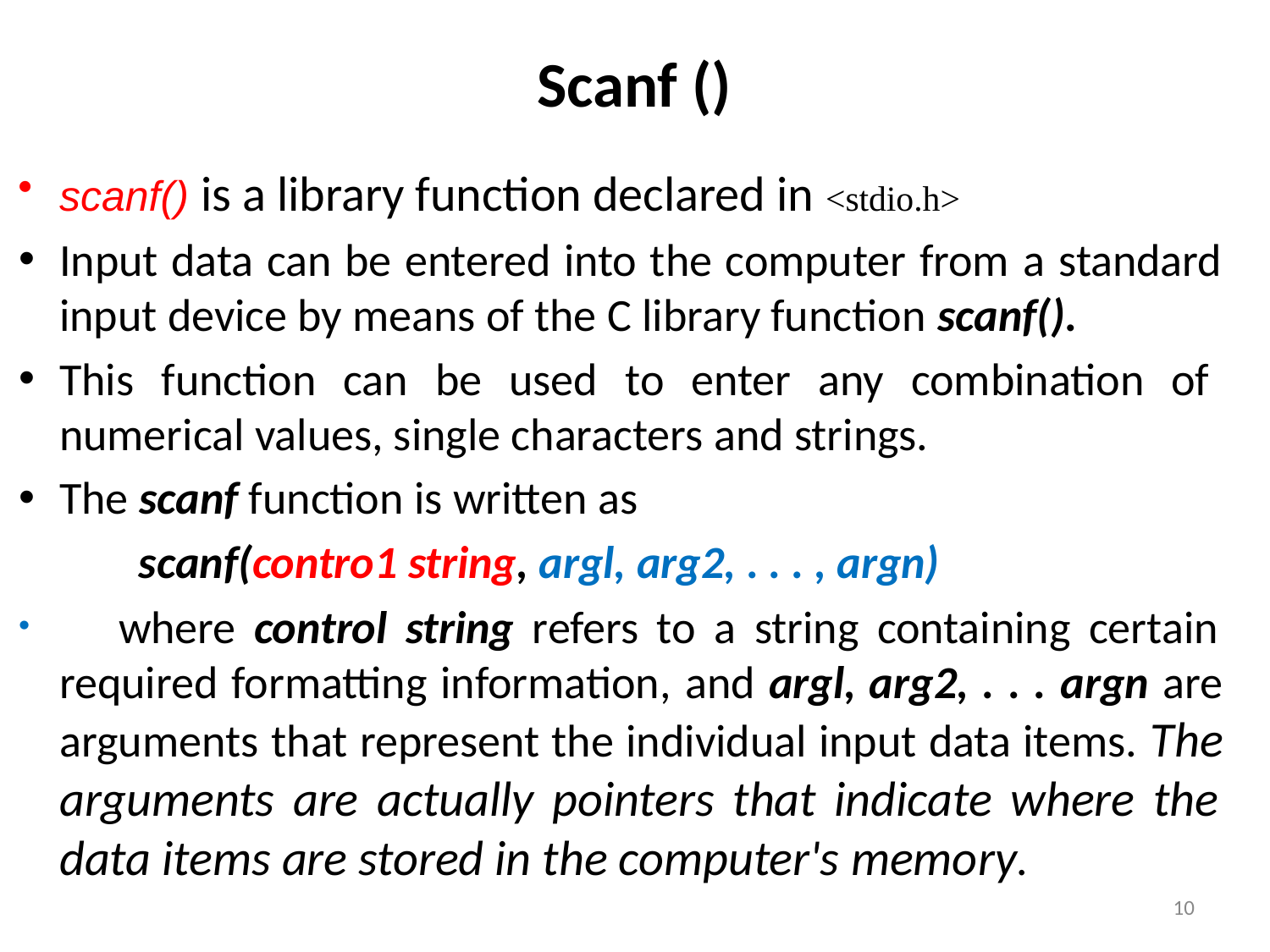

# Scanf ()
scanf() is a library function declared in <stdio.h>
Input data can be entered into the computer from a standard  input device by means of the C library function scanf().
This function can be used to enter any combination of  numerical values, single characters and strings.
The scanf function is written as
scanf(contro1 string, argl, arg2, . . . , argn)
	where control string refers to a string containing certain  required formatting information, and argl, arg2, . . . argn are  arguments that represent the individual input data items. The  arguments are actually pointers that indicate where the  data items are stored in the computer's memory.
10